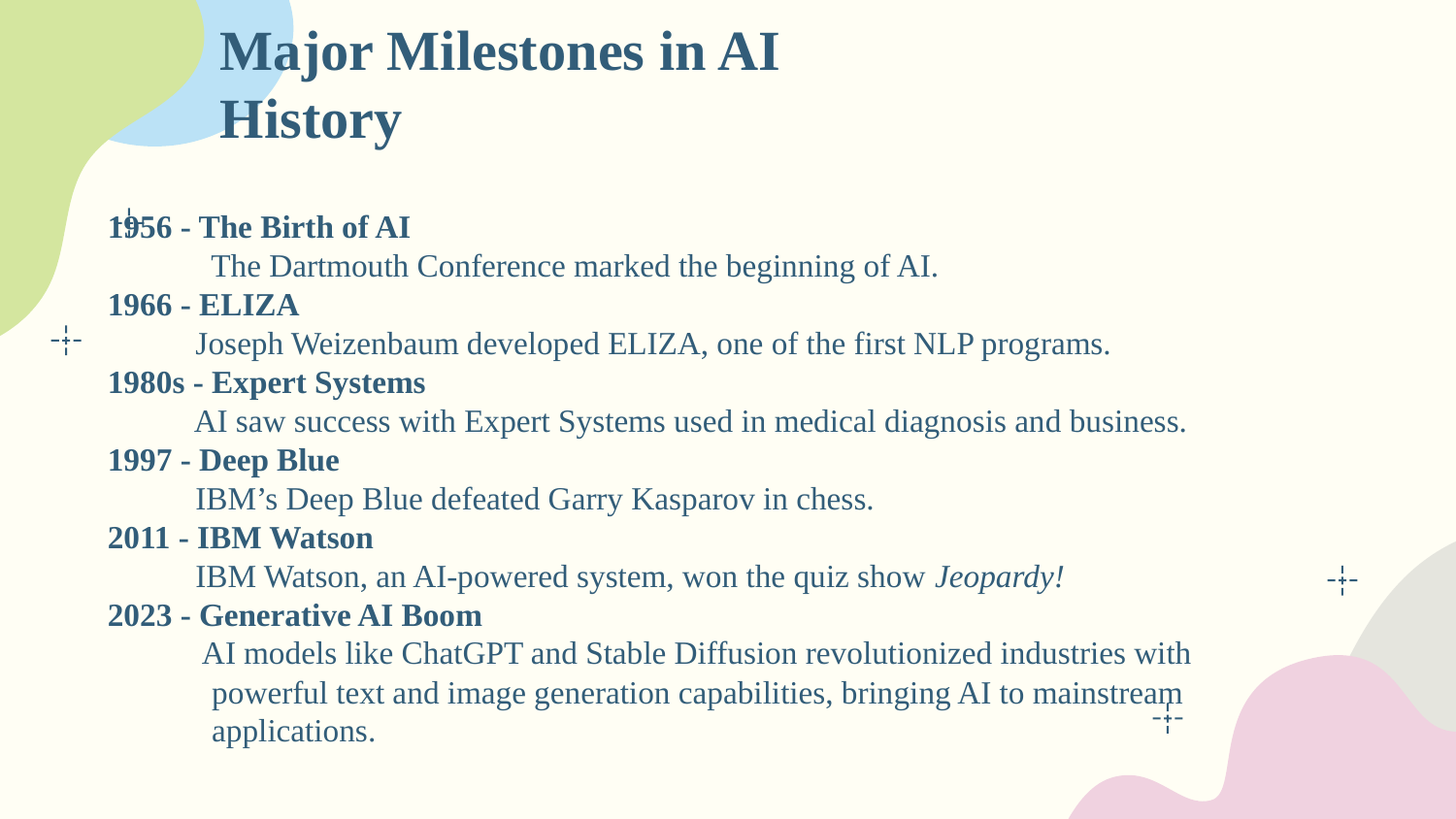

Major Milestones in AI History

1956 - The Birth of AI
             The Dartmouth Conference marked the beginning of AI.
1966 - ELIZA
           Joseph Weizenbaum developed ELIZA, one of the first NLP programs.
1980s - Expert Systems
           AI saw success with Expert Systems used in medical diagnosis and business.
1997 - Deep Blue
           IBM’s Deep Blue defeated Garry Kasparov in chess.
2011 - IBM Watson
           IBM Watson, an AI-powered system, won the quiz show Jeopardy!
2023 - Generative AI Boom
            AI models like ChatGPT and Stable Diffusion revolutionized industries with
             powerful text and image generation capabilities, bringing AI to mainstream
             applications.